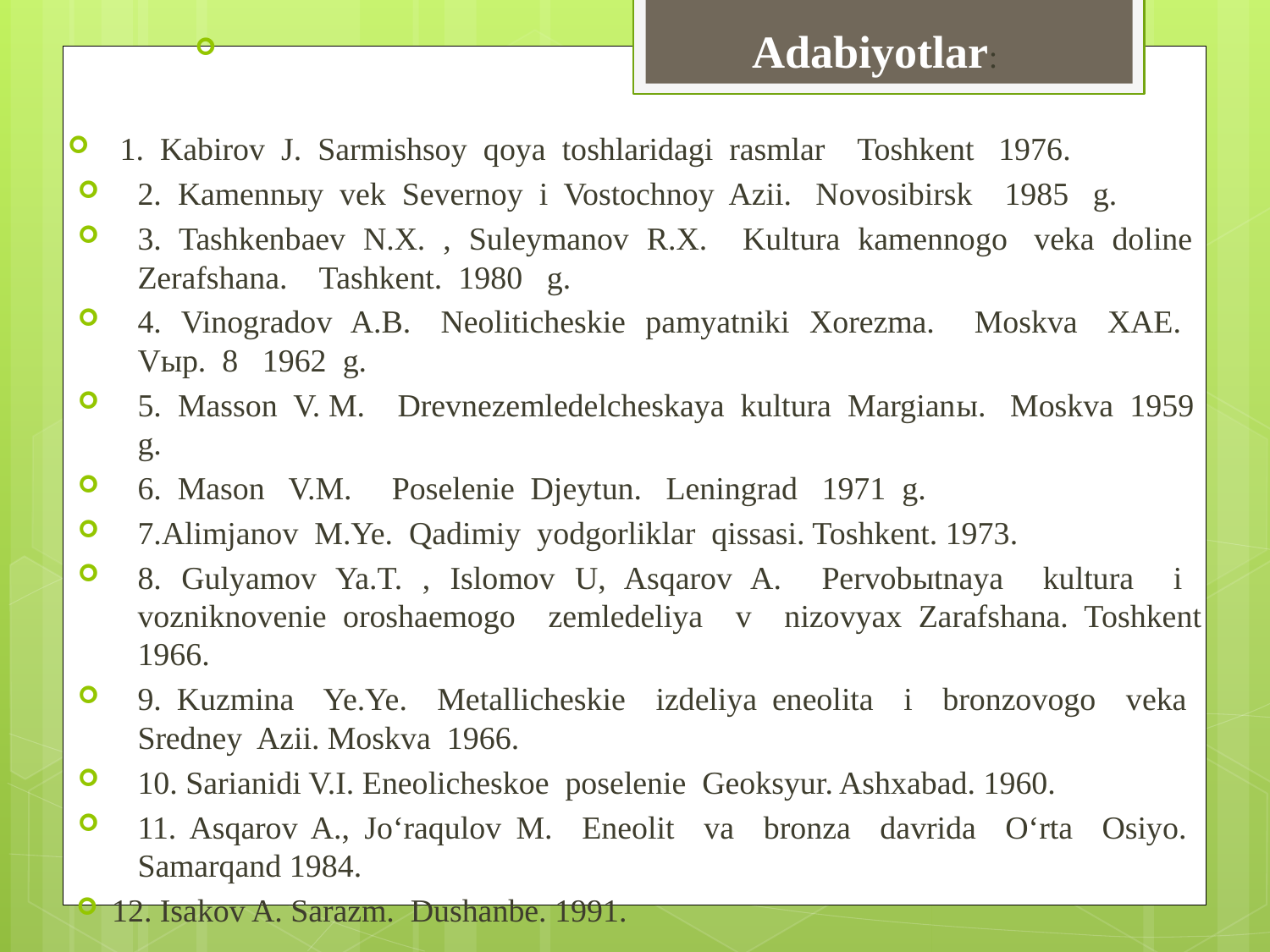

Adabiyotlar:

 1.  Kabirov  J.  Sarmishsoy  qoya  toshlaridagi  rasmlar    Toshkent   1976.
2.  Kamennыy  vek  Severnoy  i  Vostochnoy  Azii.   Novosibirsk    1985   g.
3.  Tashkenbaev  N.X.  ,  Suleymanov  R.X.    Kultura  kamennogo   veka  doline  Zerafshana.    Tashkent.  1980   g.
4.  Vinogradov  A.B.   Neoliticheskie  pamyatniki  Xorezma.    Moskva   XAE.   Vыp.  8   1962  g.
5.  Masson  V. M.    Drevnezemledelcheskaya  kultura  Margianы.   Moskva  1959  g.
6.  Mason   V.M.     Poselenie  Djeytun.   Leningrad   1971  g.
7.Alimjanov  M.Ye.  Qadimiy  yodgorliklar  qissasi. Toshkent. 1973.
8. Gulyamov Ya.T. , Islomov U, Asqarov A.  Pervobыtnaya  kultura  i  vozniknovenie oroshaemogo  zemledeliya  v  nizovyax Zarafshana. Toshkent 1966.
9. Kuzmina  Ye.Ye.  Metallicheskie  izdeliya eneolita  i  bronzovogo  veka  Sredney  Azii. Moskva  1966.
10. Sarianidi V.I. Eneolicheskoe  poselenie  Geoksyur. Ashxabad. 1960.
11. Asqarov A., Jo‘raqulov M.  Eneolit  va  bronza  davrida  O‘rta  Osiyo.  Samarqand 1984.
12. Isakov A. Sarazm.  Dushanbe. 1991.